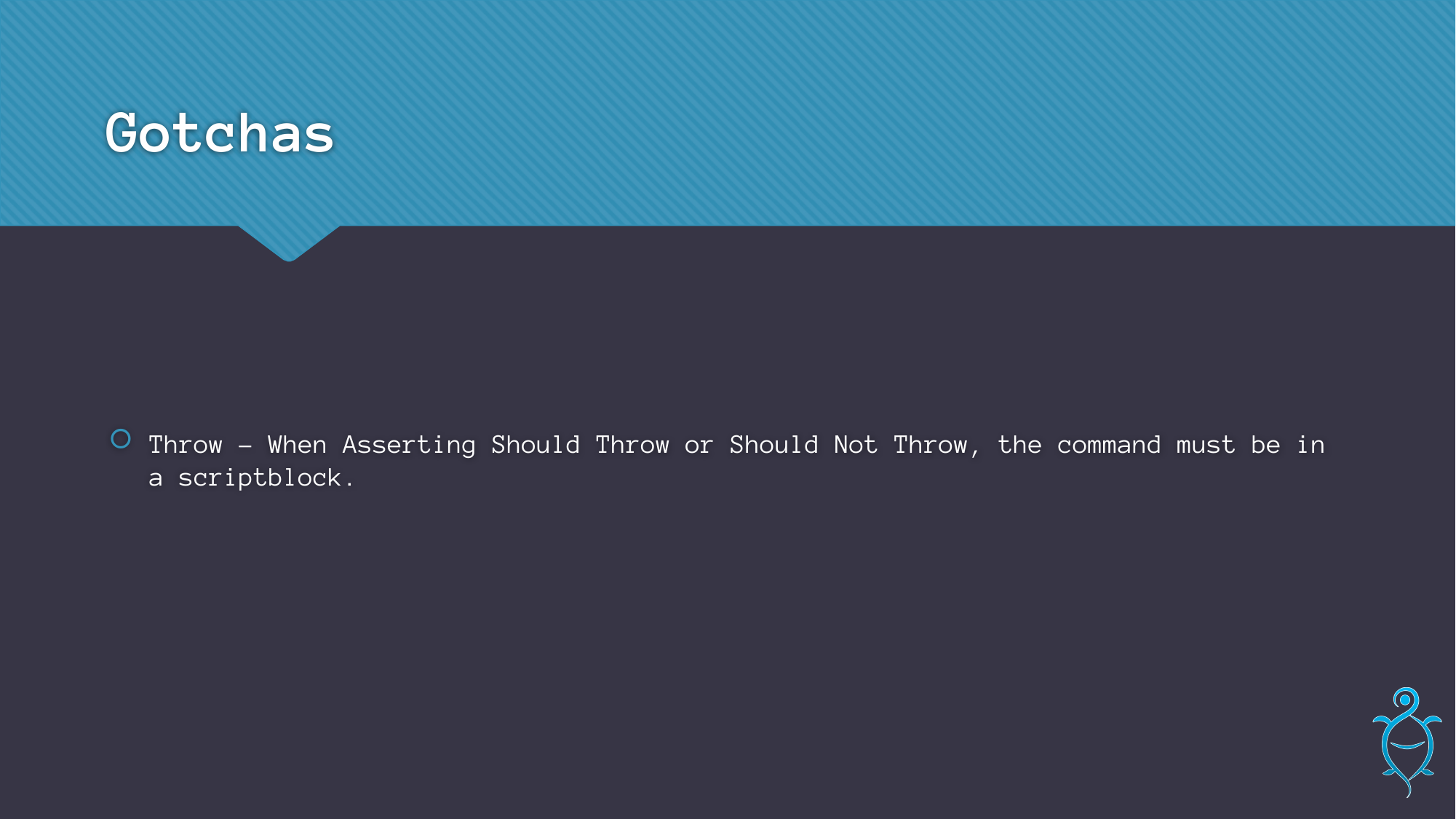

# Gotchas
Throw - When Asserting Should Throw or Should Not Throw, the command must be in a scriptblock.